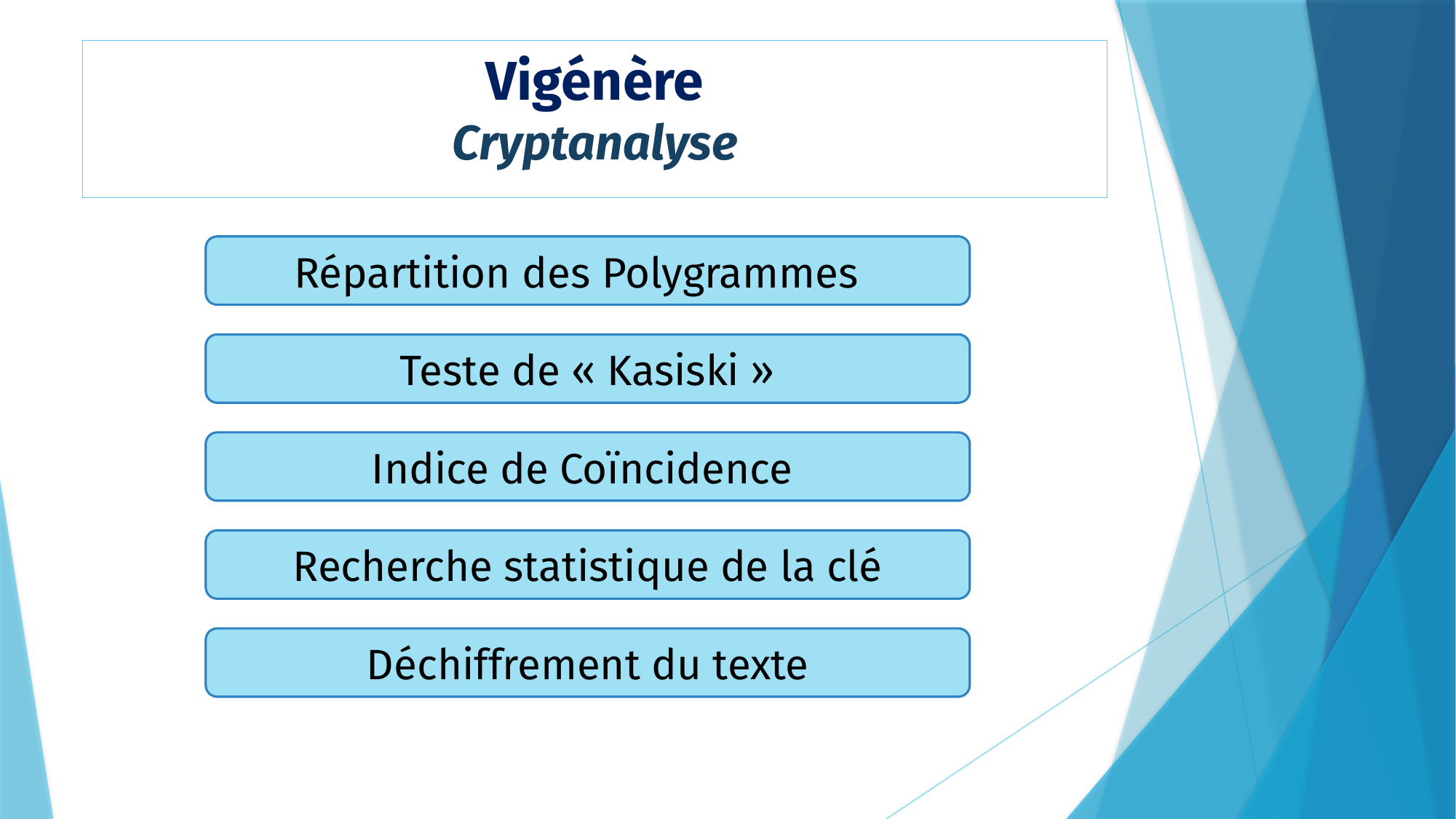

Vigénère
Cryptanalyse
Répartition des Polygrammes
Teste de « Kasiski »
Indice de Coïncidence
Recherche statistique de la clé
Déchiffrement du texte